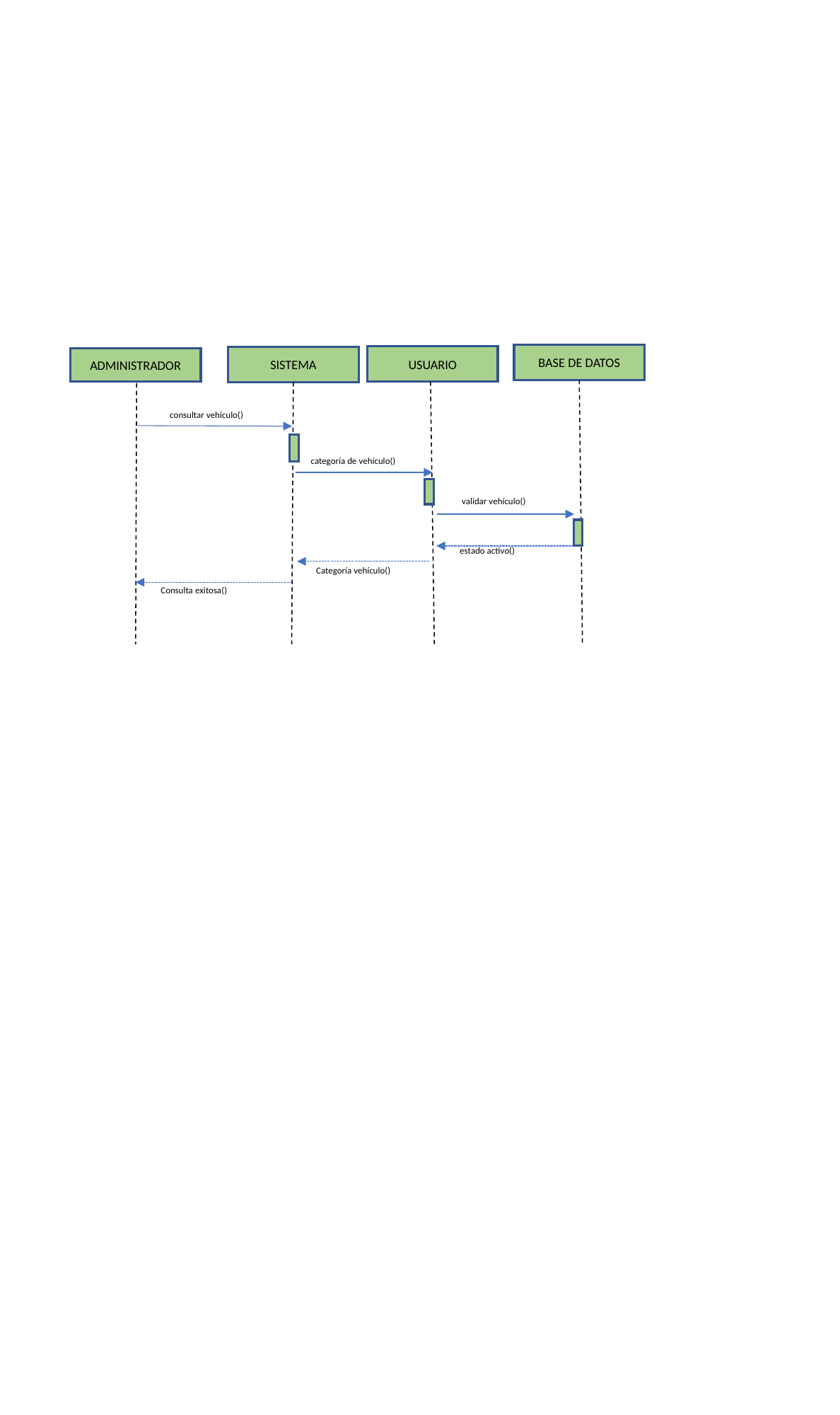

BASE DE DATOS
USUARIO
SISTEMA
ADMINISTRADOR
 consultar vehículo()

 categoría de vehículo()

 validar vehículo()

estado activo()
Categoría vehículo()
Consulta exitosa()